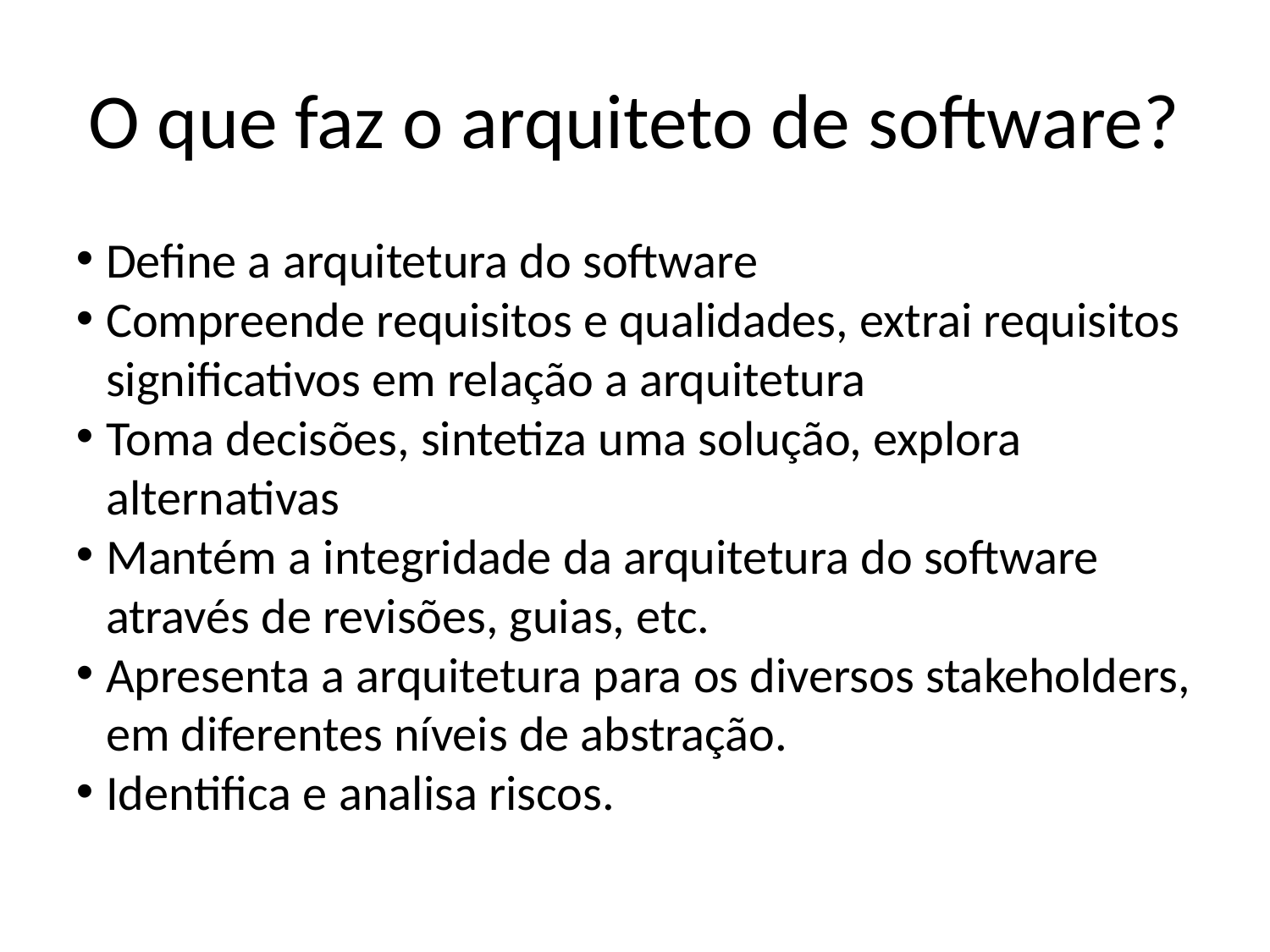

O que faz o arquiteto de software?
Define a arquitetura do software
Compreende requisitos e qualidades, extrai requisitos significativos em relação a arquitetura
Toma decisões, sintetiza uma solução, explora alternativas
Mantém a integridade da arquitetura do software através de revisões, guias, etc.
Apresenta a arquitetura para os diversos stakeholders, em diferentes níveis de abstração.
Identifica e analisa riscos.